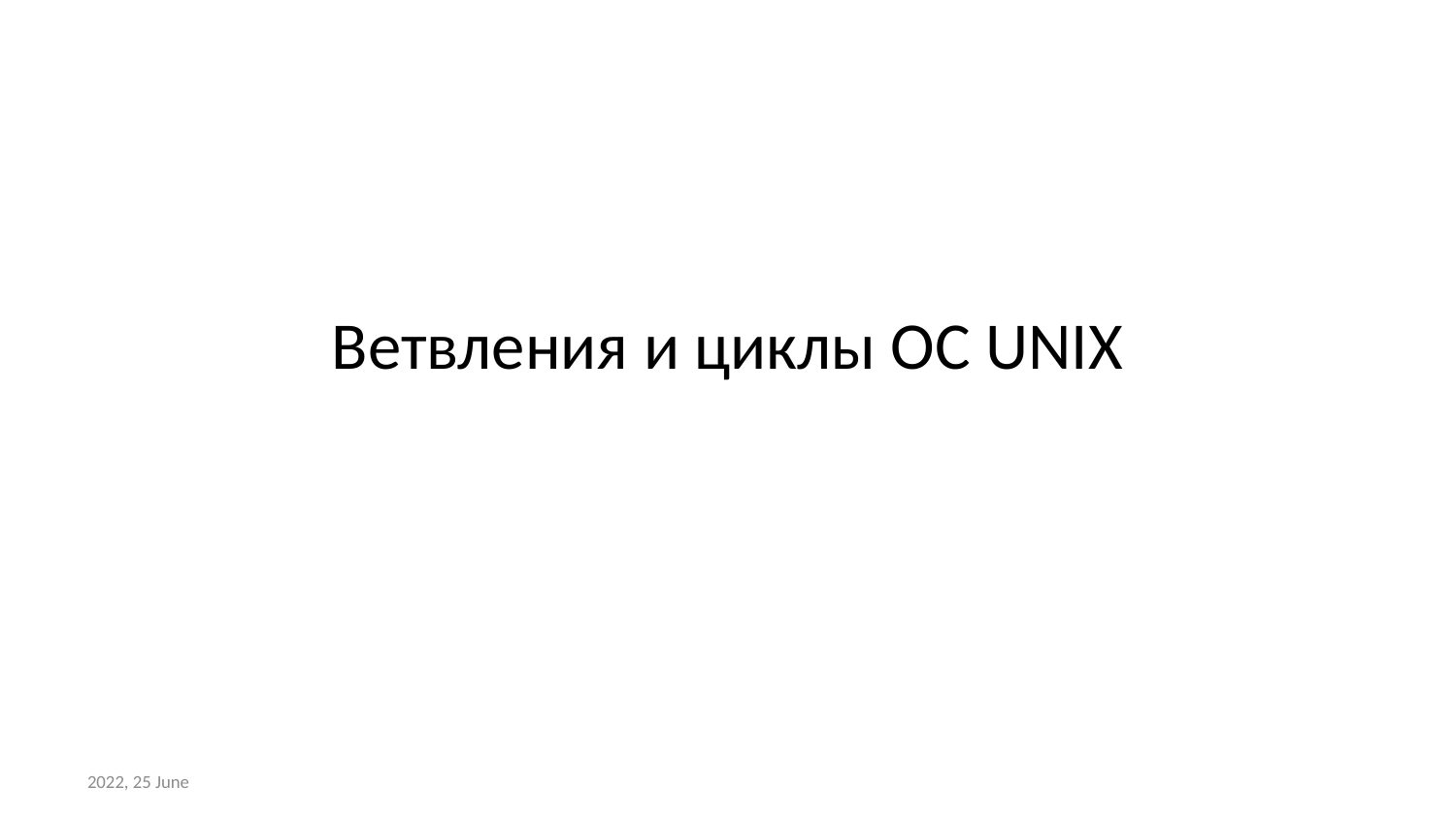

# Ветвления и циклы ОС UNIX

2022, 25 June